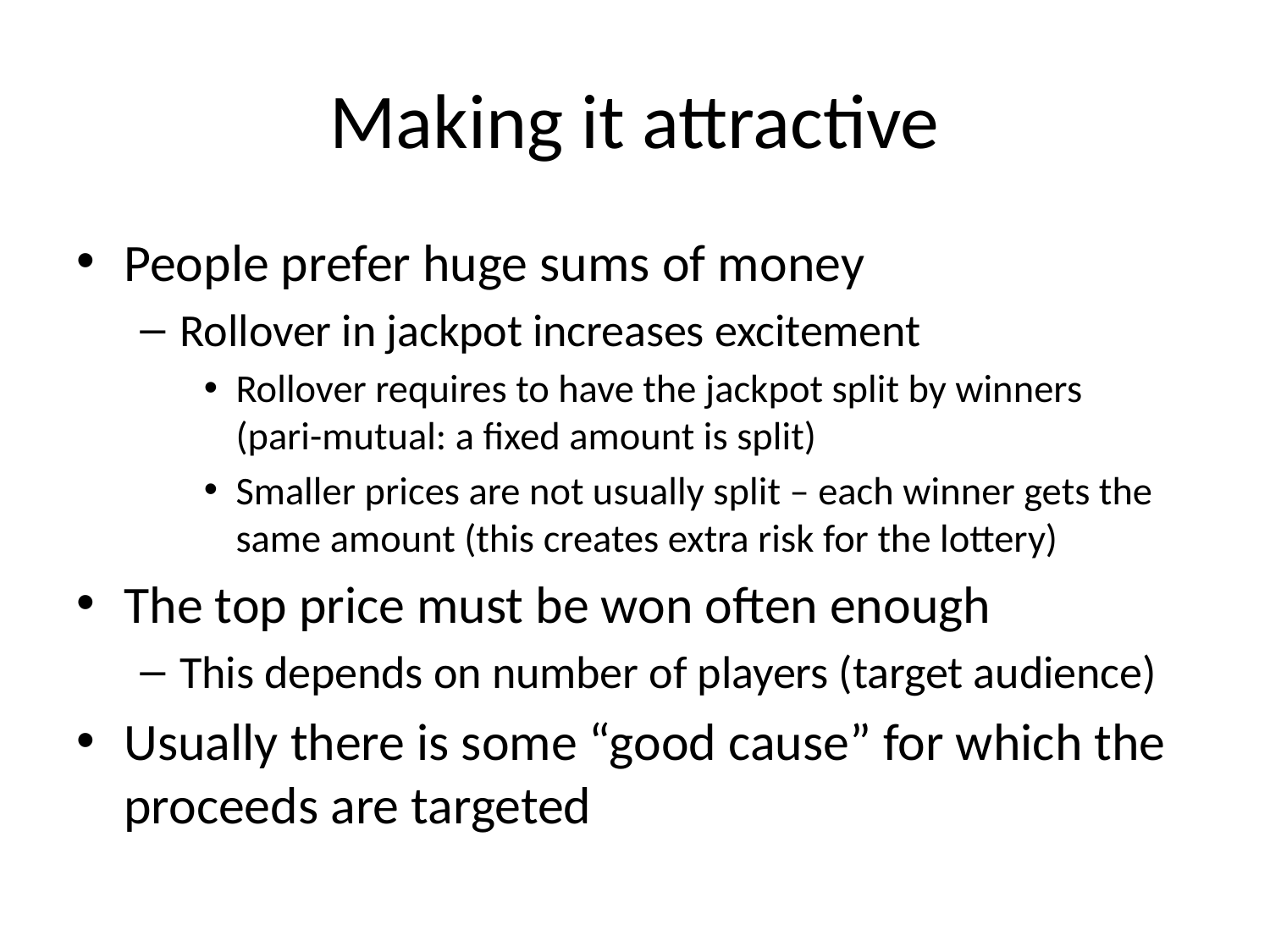

# Making it attractive
People prefer huge sums of money
Rollover in jackpot increases excitement
Rollover requires to have the jackpot split by winners
(pari-mutual: a fixed amount is split)
Smaller prices are not usually split – each winner gets the same amount (this creates extra risk for the lottery)
The top price must be won often enough
This depends on number of players (target audience)
Usually there is some “good cause” for which the proceeds are targeted